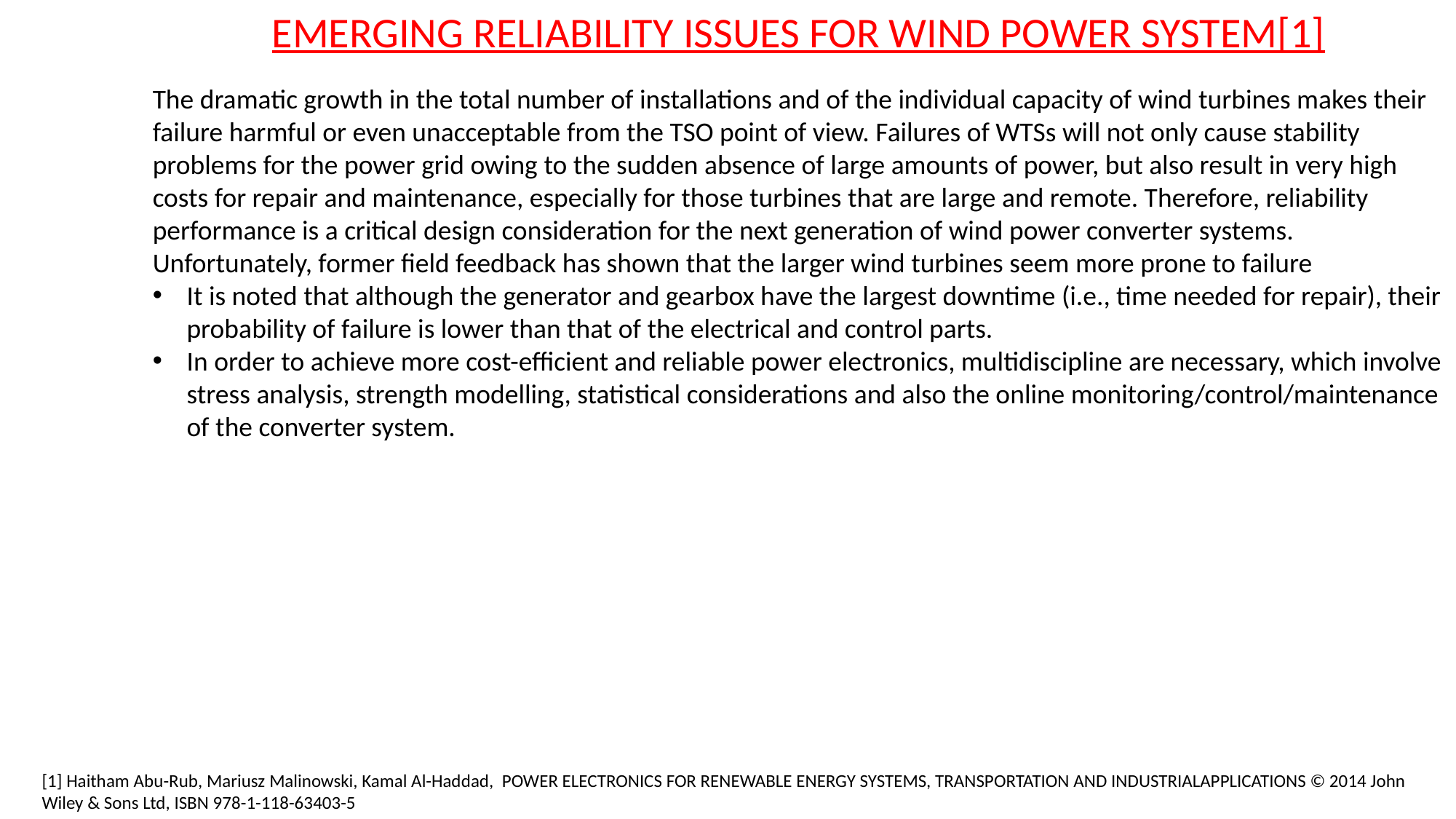

EMERGING RELIABILITY ISSUES FOR WIND POWER SYSTEM[1]

The dramatic growth in the total number of installations and of the individual capacity of wind turbines makes their failure harmful or even unacceptable from the TSO point of view. Failures of WTSs will not only cause stability problems for the power grid owing to the sudden absence of large amounts of power, but also result in very high costs for repair and maintenance, especially for those turbines that are large and remote. Therefore, reliability performance is a critical design consideration for the next generation of wind power converter systems.
Unfortunately, former field feedback has shown that the larger wind turbines seem more prone to failure
It is noted that although the generator and gearbox have the largest downtime (i.e., time needed for repair), their probability of failure is lower than that of the electrical and control parts.
In order to achieve more cost-efficient and reliable power electronics, multidiscipline are necessary, which involve stress analysis, strength modelling, statistical considerations and also the online monitoring/control/maintenance of the converter system.
[1] Haitham Abu-Rub, Mariusz Malinowski, Kamal Al-Haddad,  POWER ELECTRONICS FOR RENEWABLE ENERGY SYSTEMS, TRANSPORTATION AND INDUSTRIALAPPLICATIONS © 2014 John Wiley & Sons Ltd, ISBN 978-1-118-63403-5